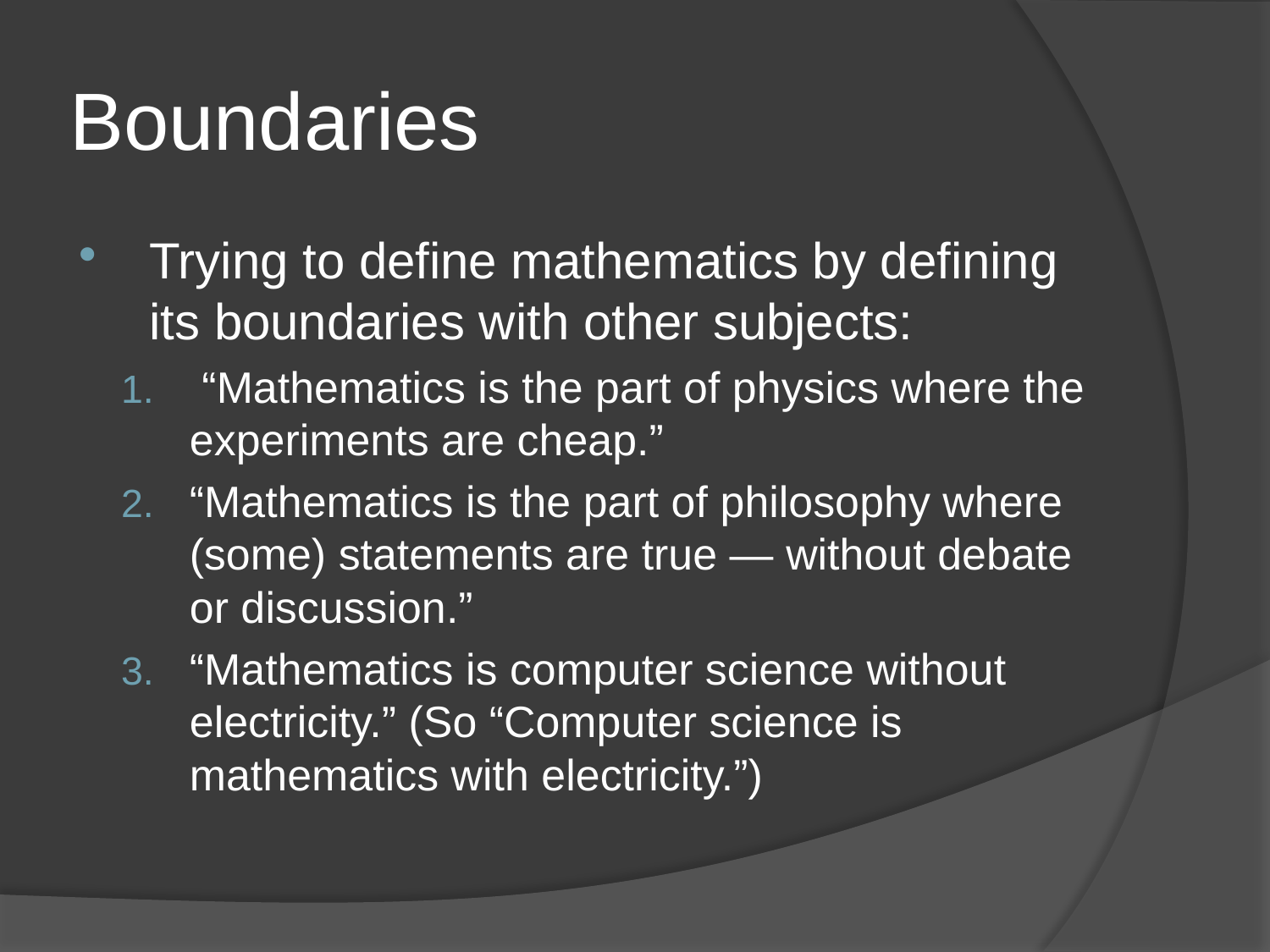

# Boundaries
Trying to define mathematics by defining its boundaries with other subjects:
 “Mathematics is the part of physics where the experiments are cheap.”
“Mathematics is the part of philosophy where (some) statements are true — without debate or discussion.”
“Mathematics is computer science without electricity.” (So “Computer science is mathematics with electricity.”)